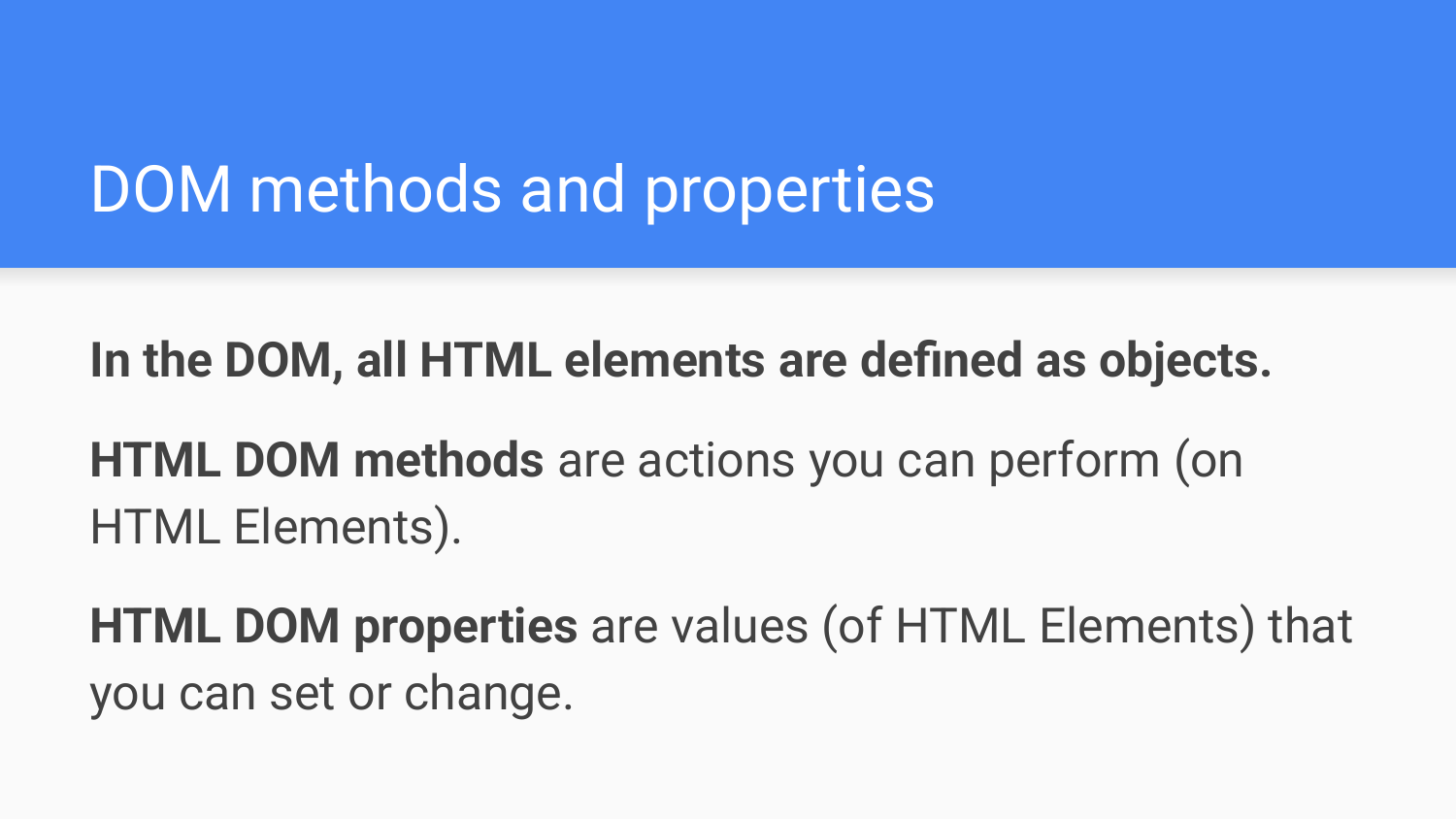

# DOM methods and properties
In the DOM, all HTML elements are defined as objects.
HTML DOM methods are actions you can perform (on HTML Elements).
HTML DOM properties are values (of HTML Elements) that you can set or change.